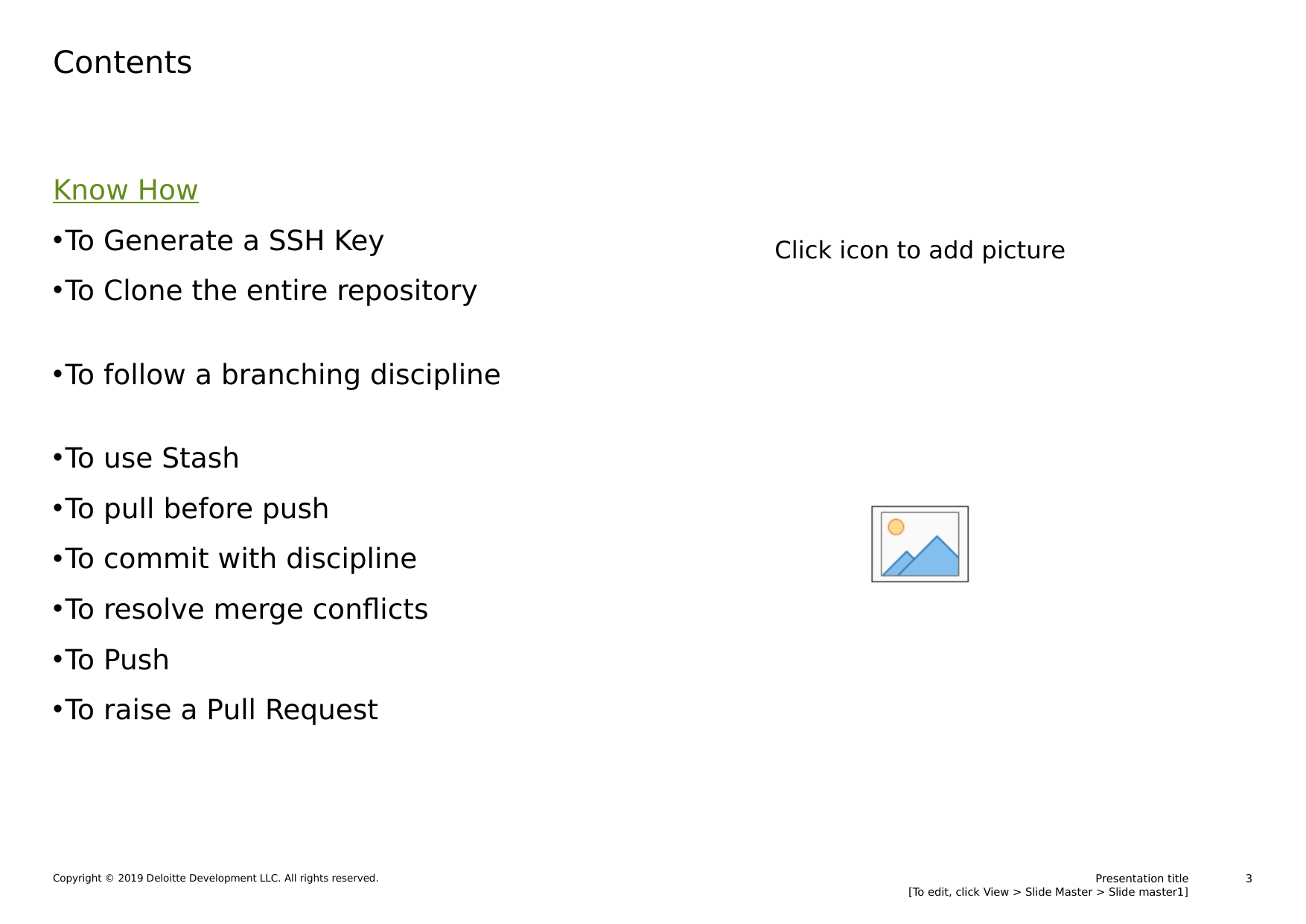

# Contents

Know How
To Generate a SSH Key
To Clone the entire repository
To follow a branching discipline
To use Stash
To pull before push
To commit with discipline
To resolve merge conflicts
To Push
To raise a Pull Request